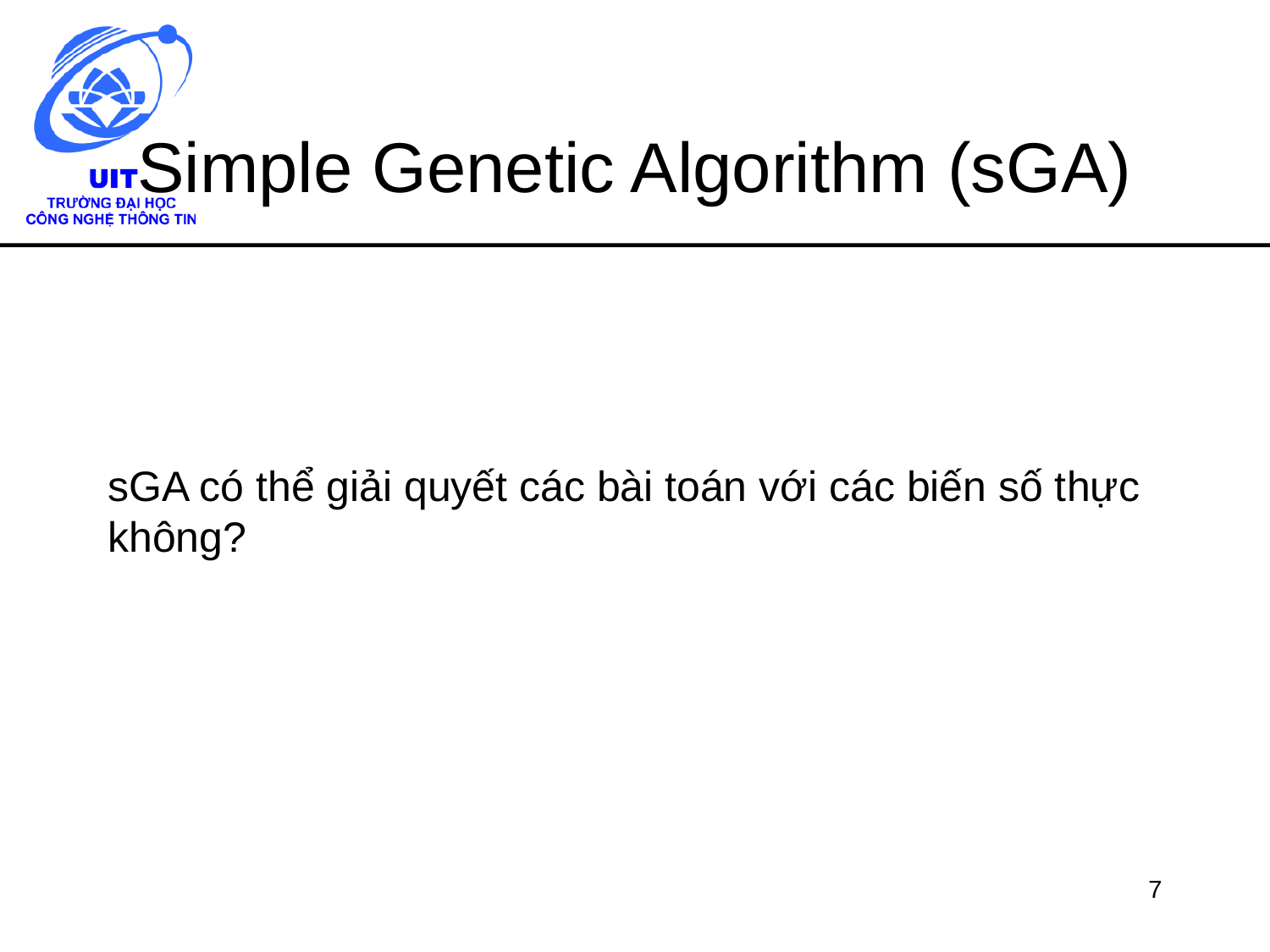

# Simple Genetic Algorithm (sGA)

sGA có thể giải quyết các bài toán với các biến số thực không?
7